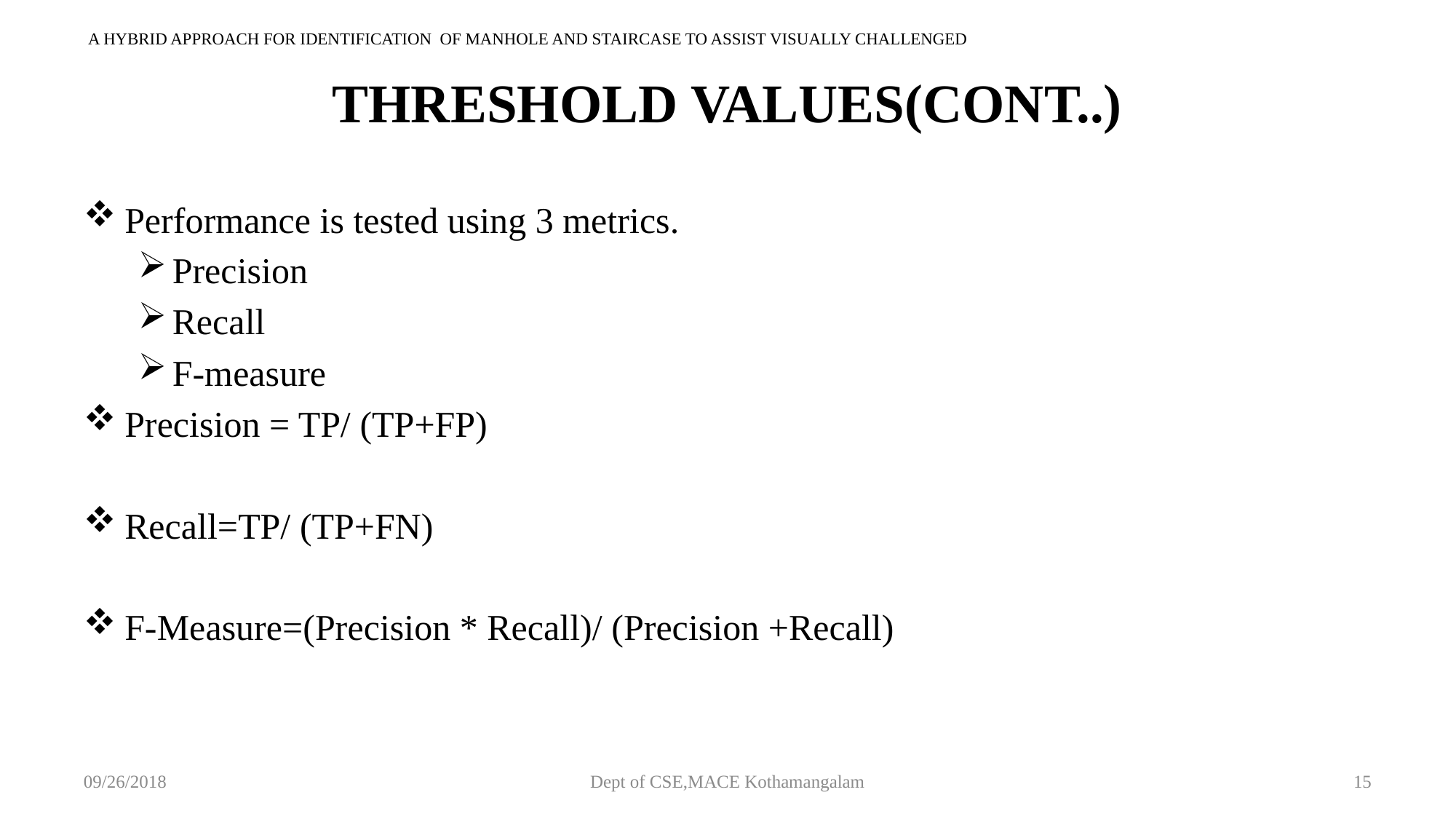

A HYBRID APPROACH FOR IDENTIFICATION  OF MANHOLE AND STAIRCASE TO ASSIST VISUALLY CHALLENGED

# THRESHOLD VALUES(CONT..)
Performance is tested using 3 metrics.
Precision
Recall
F-measure
Precision = TP/ (TP+FP)

Recall=TP/ (TP+FN)

F-Measure=(Precision * Recall)/ (Precision +Recall)

09/26/2018
Dept of CSE,MACE Kothamangalam
15